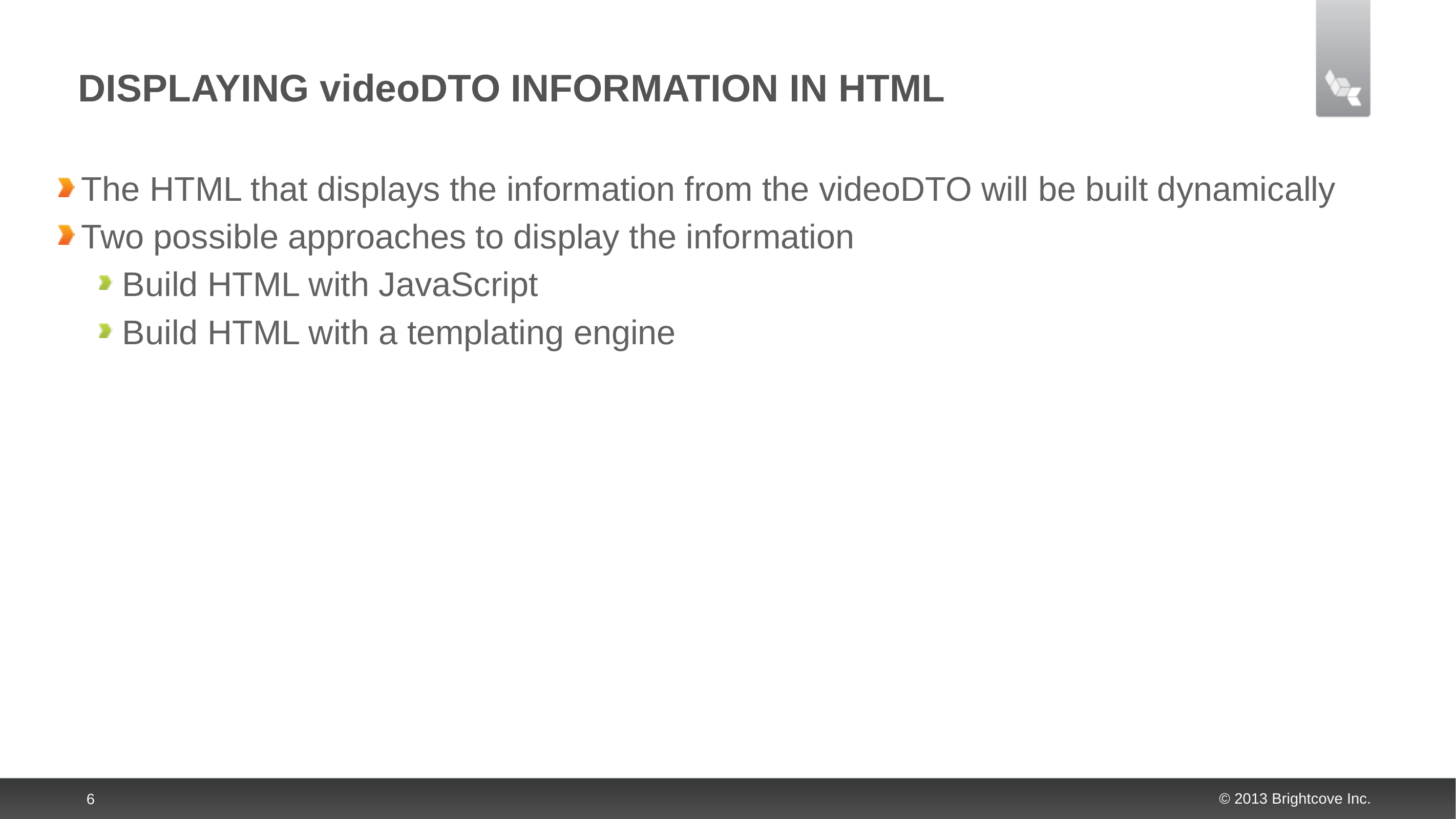

# Displaying videoDTO information in HTML
The HTML that displays the information from the videoDTO will be built dynamically
Two possible approaches to display the information
Build HTML with JavaScript
Build HTML with a templating engine
6